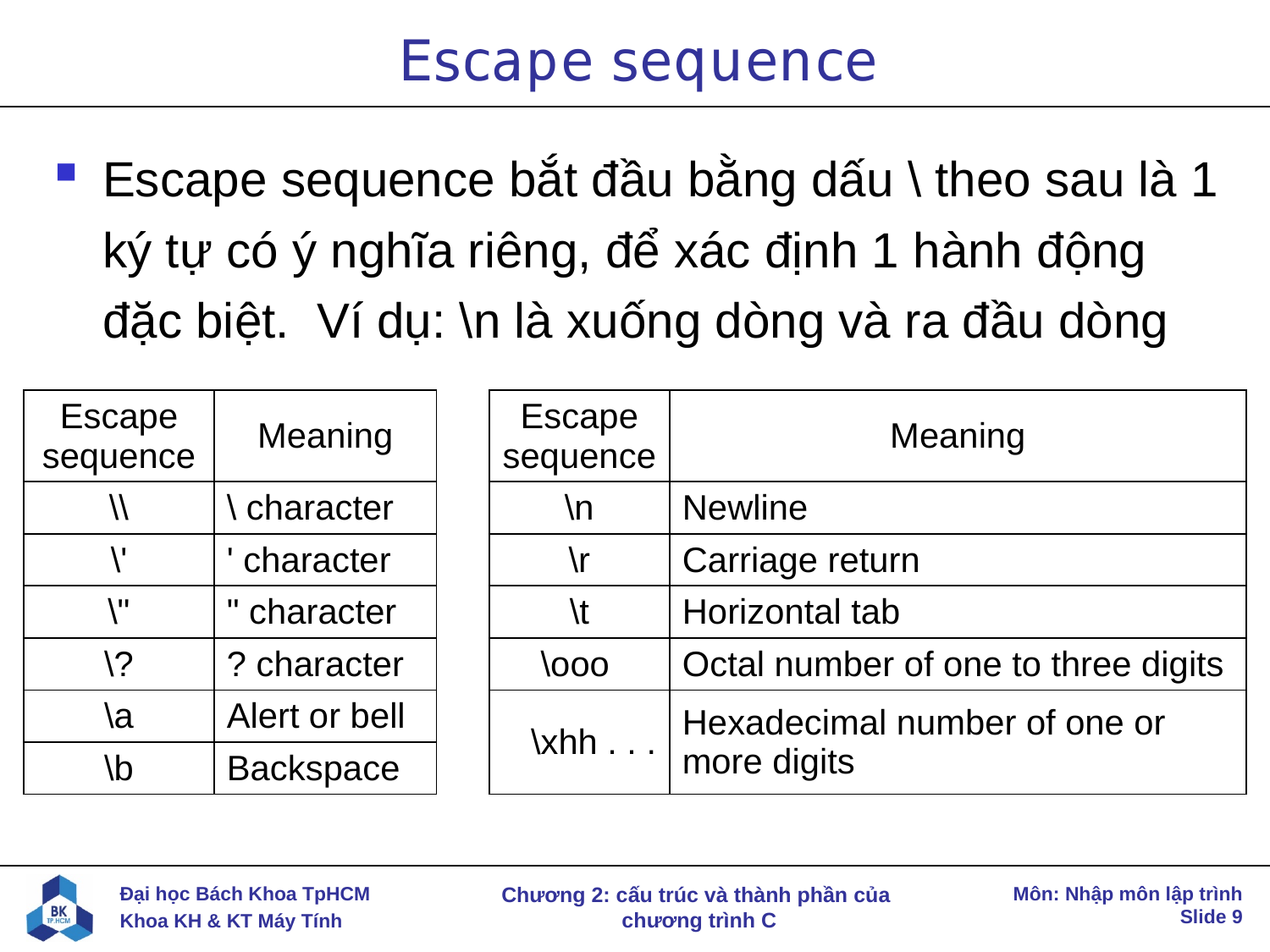

# Escape sequence
Escape sequence bắt đầu bằng dấu \ theo sau là 1 ký tự có ý nghĩa riêng, để xác định 1 hành động đặc biệt.  Ví dụ: \n là xuống dòng và ra đầu dòng

| Escape sequence | Meaning |  | Escape sequence | Meaning |
| --- | --- | --- | --- | --- |
| \\ | \ character |  | \n | Newline |
| \' | ' character |  | \r | Carriage return |
| \" | " character |  | \t | Horizontal tab |
| \? | ? character |  | \ooo | Octal number of one to three digits |
| \a | Alert or bell |  | \xhh . . . | Hexadecimal number of one or more digits |
| \b | Backspace |  |  |  |